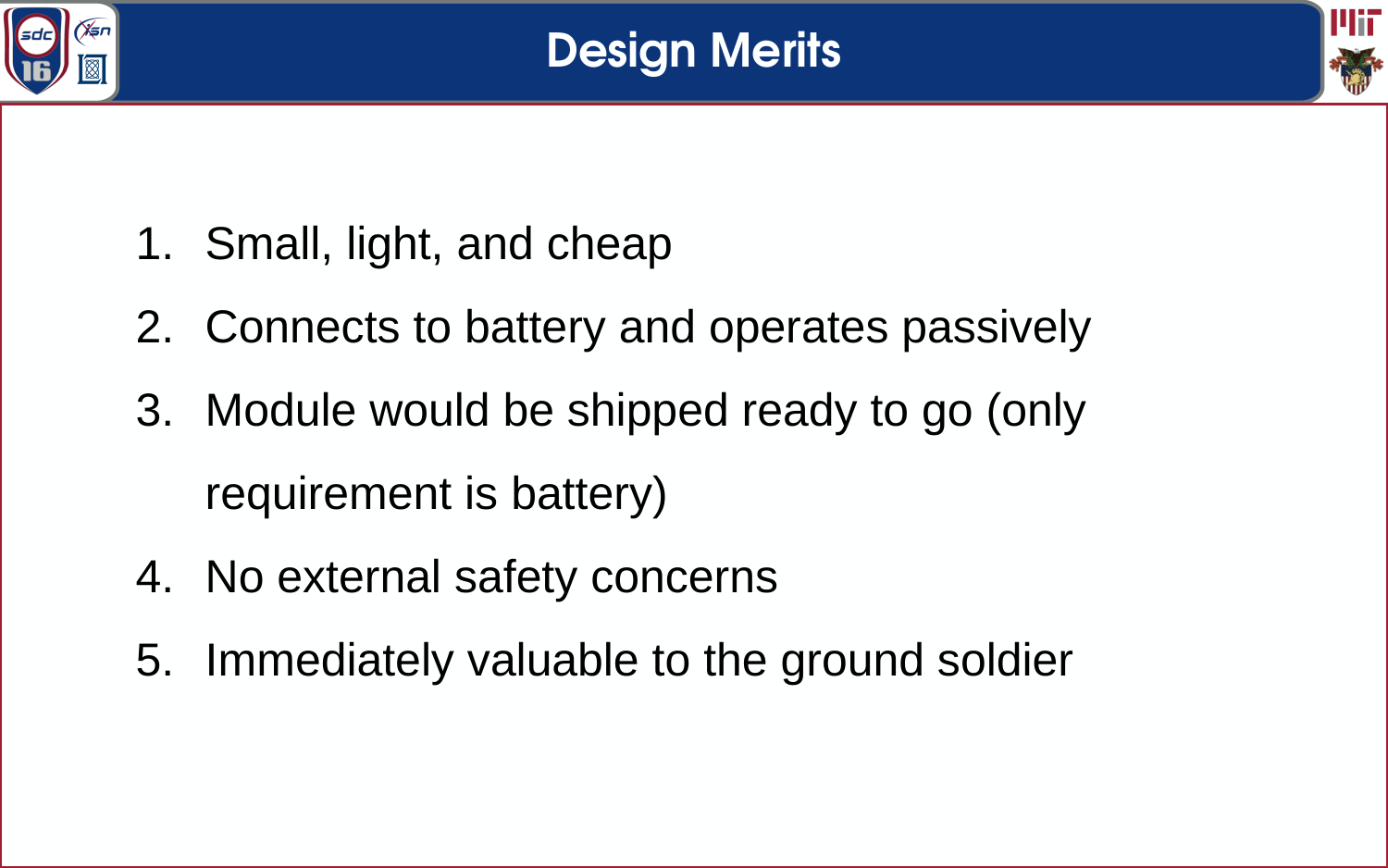

# Design Merits
Small, light, and cheap
Connects to battery and operates passively
Module would be shipped ready to go (only requirement is battery)
No external safety concerns
Immediately valuable to the ground soldier